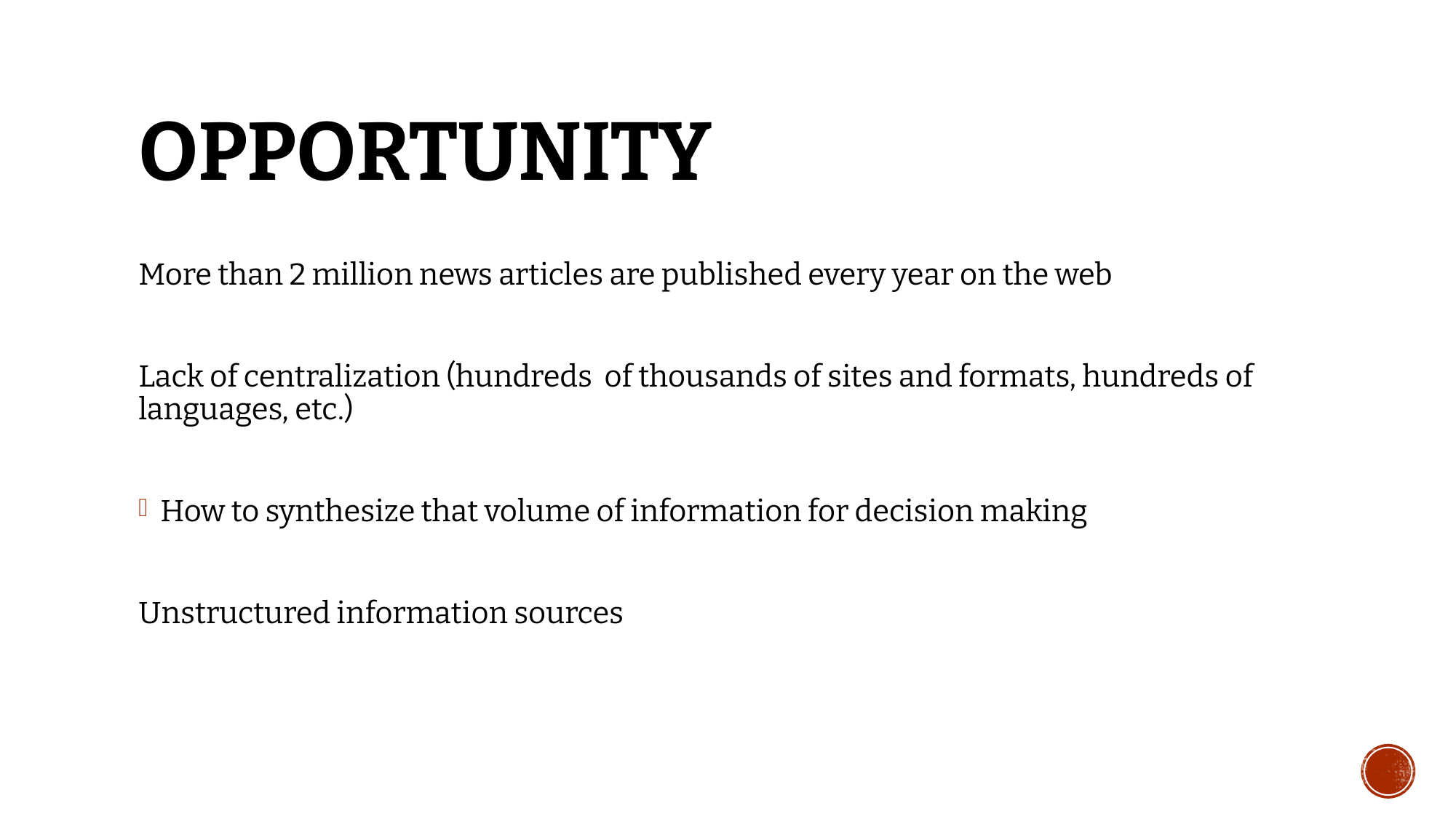

# Opportunity
More than 2 million news articles are published every year on the web

Lack of centralization (hundreds  of thousands of sites and formats, hundreds of languages, etc.)

How to synthesize that volume of information for decision making

Unstructured information sources